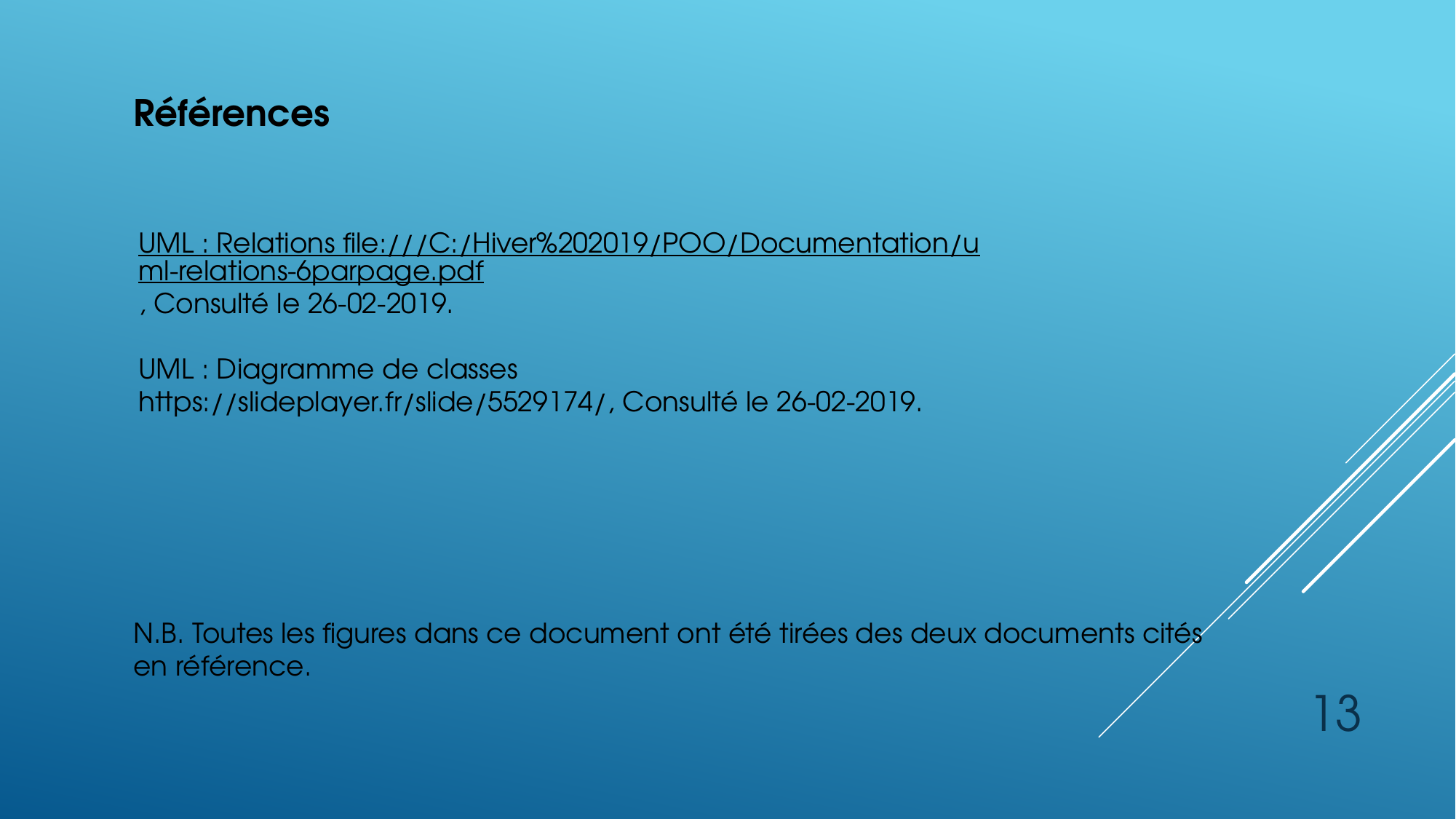

Références

UML : Relations file:///C:/Hiver%202019/POO/Documentation/uml-relations-6parpage.pdf, Consulté le 26-02-2019.

UML : Diagramme de classes
https://slideplayer.fr/slide/5529174/, Consulté le 26-02-2019.

N.B. Toutes les figures dans ce document ont été tirées des deux documents cités en référence.
13